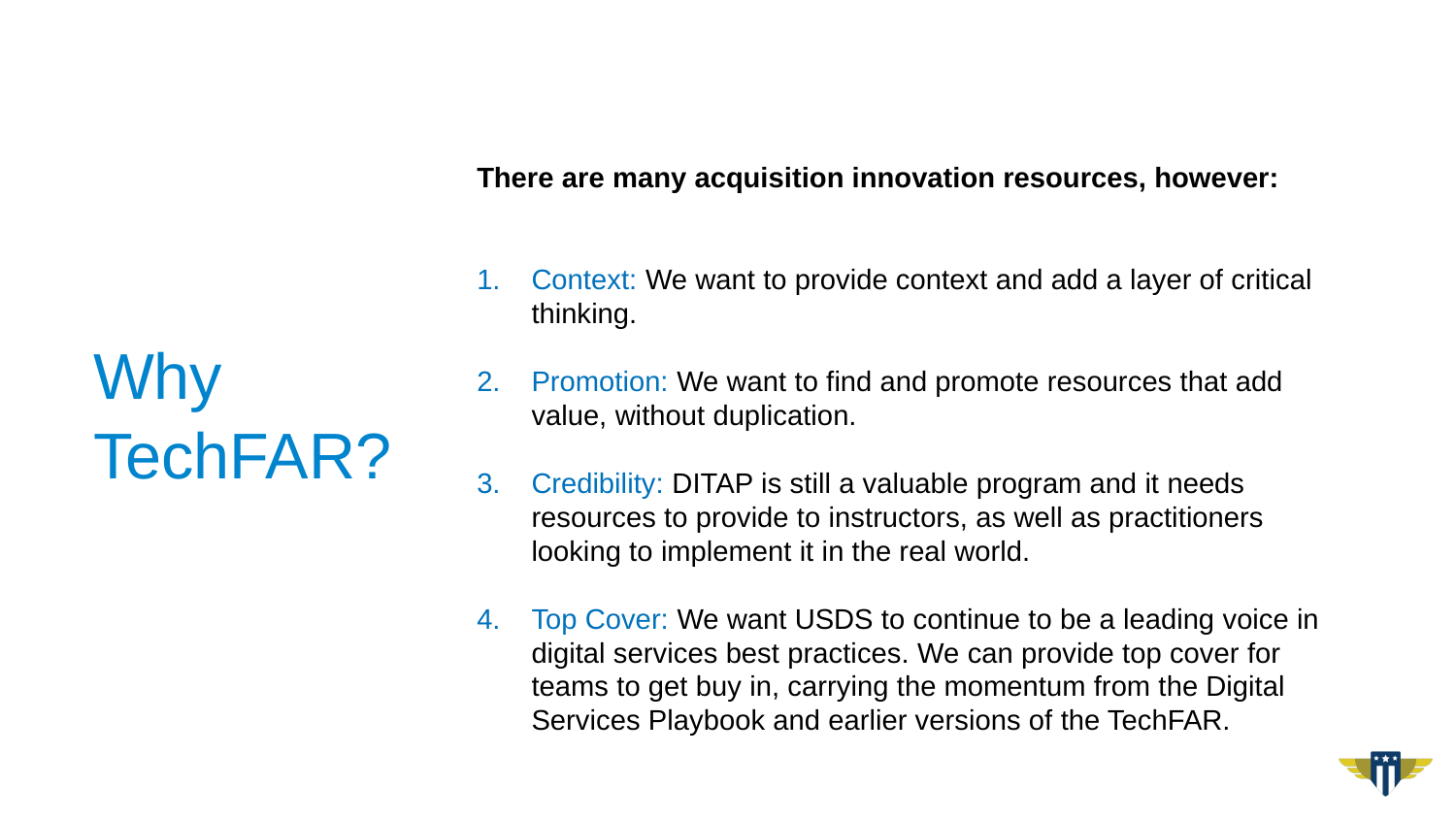

There are many acquisition innovation resources, however:

Context: We want to provide context and add a layer of critical thinking.

Promotion: We want to find and promote resources that add value, without duplication.

Credibility: DITAP is still a valuable program and it needs resources to provide to instructors, as well as practitioners looking to implement it in the real world.
Top Cover: We want USDS to continue to be a leading voice in digital services best practices. We can provide top cover for teams to get buy in, carrying the momentum from the Digital Services Playbook and earlier versions of the TechFAR.

Why TechFAR?